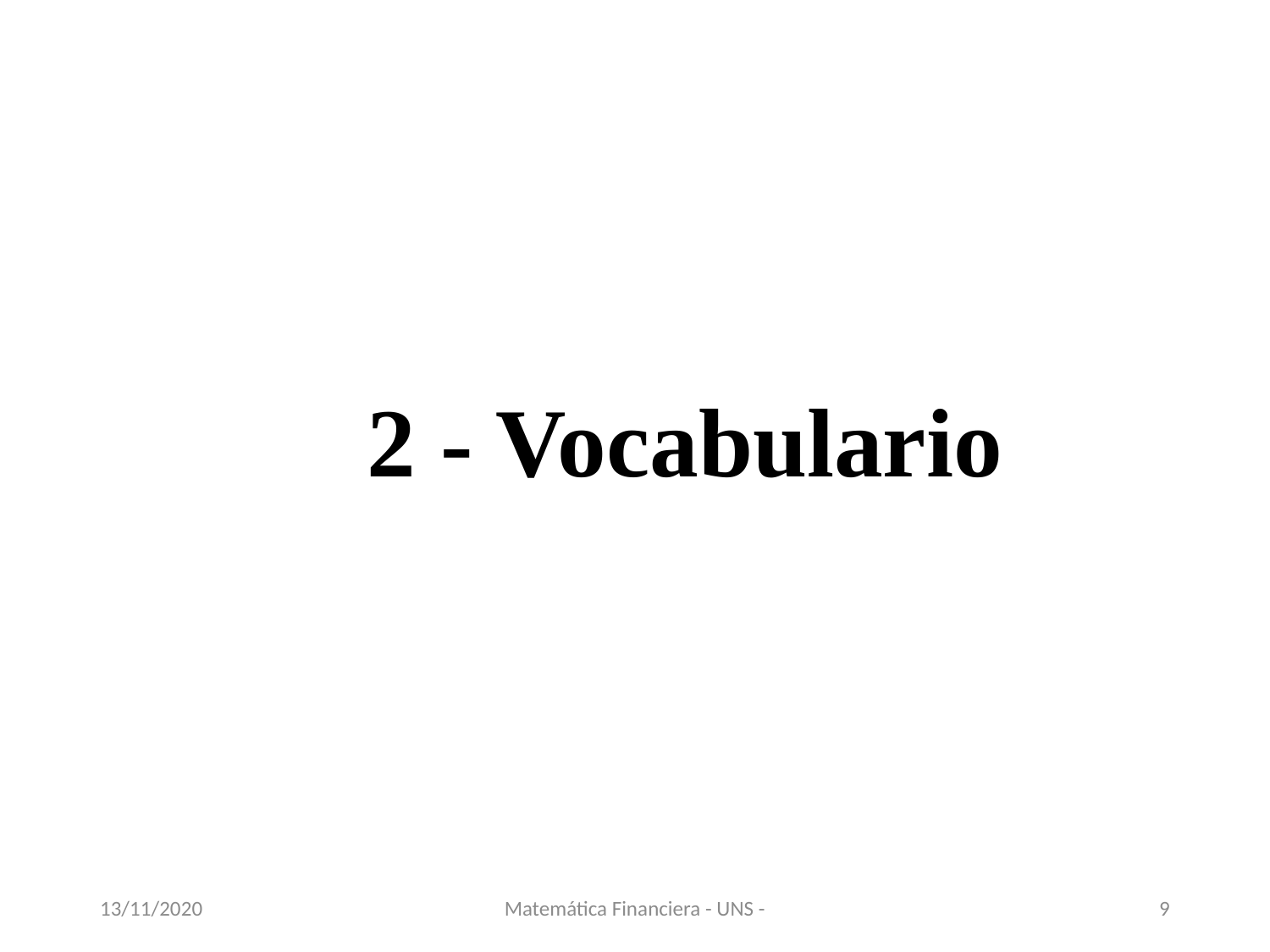

2 - Vocabulario
13/11/2020
Matemática Financiera - UNS -
9